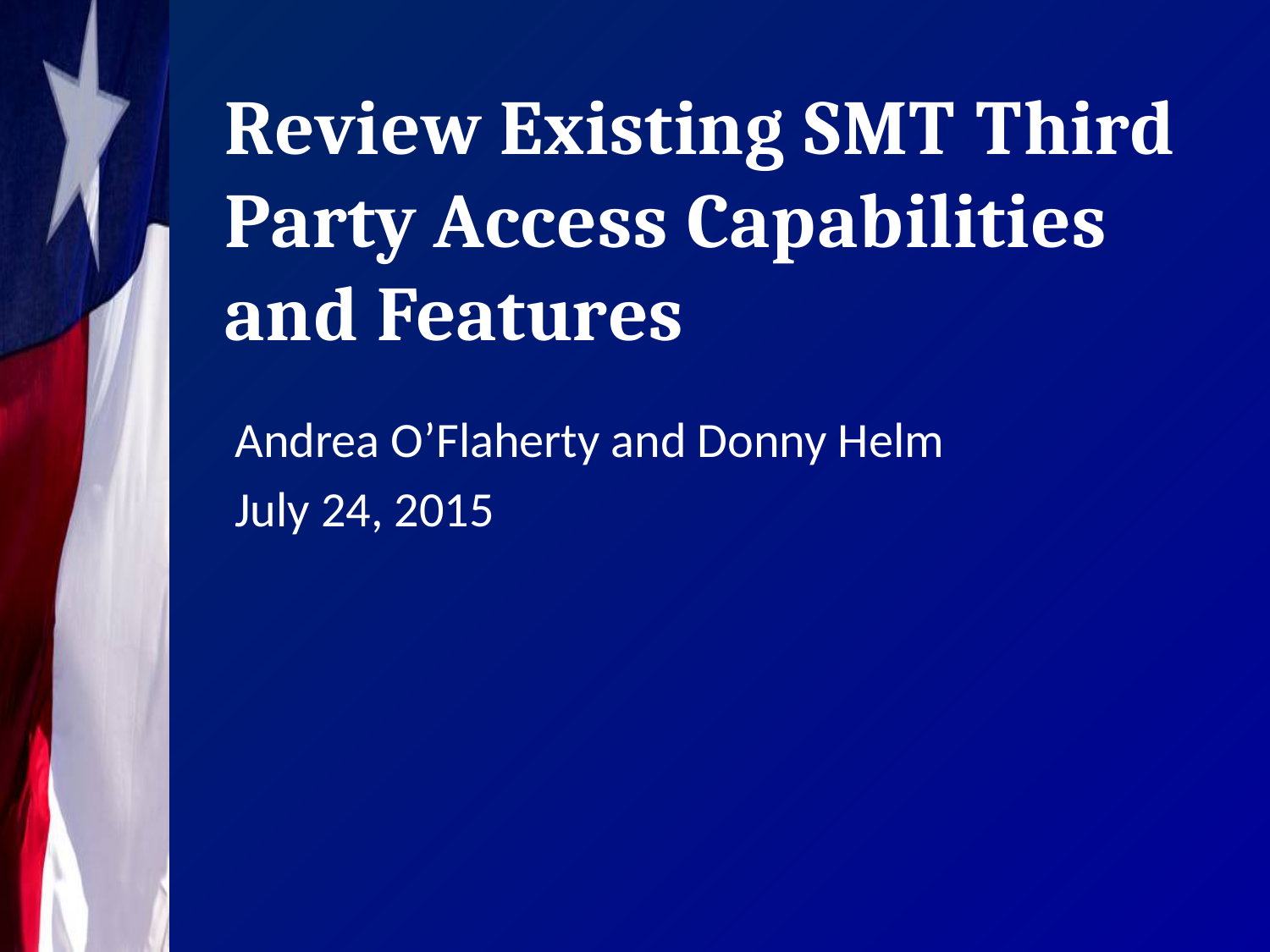

Review Existing SMT Third Party Access Capabilities and Features
Andrea O’Flaherty and Donny Helm
July 24, 2015
15